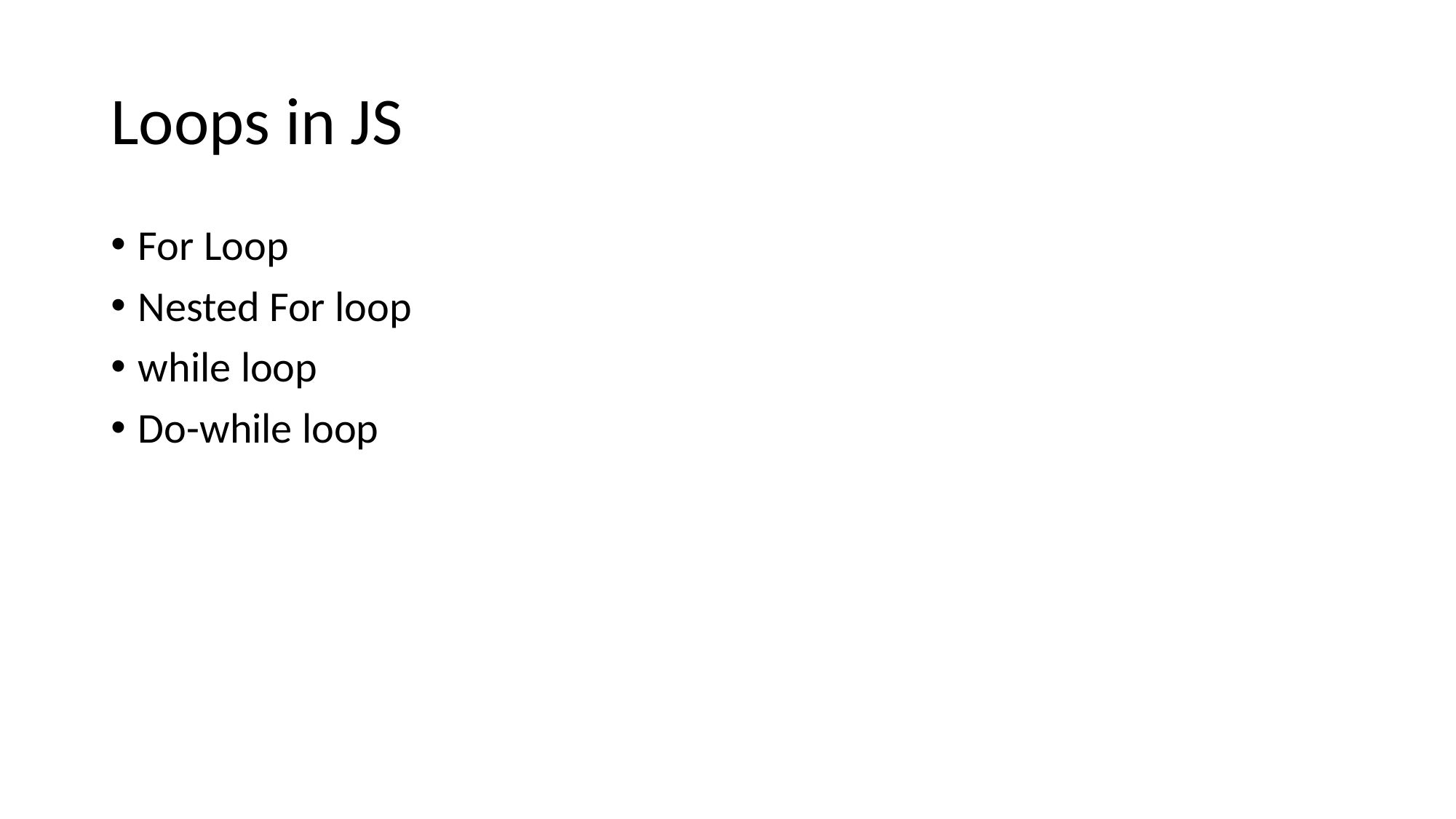

# Loops in JS
For Loop
Nested For loop
while loop
Do-while loop